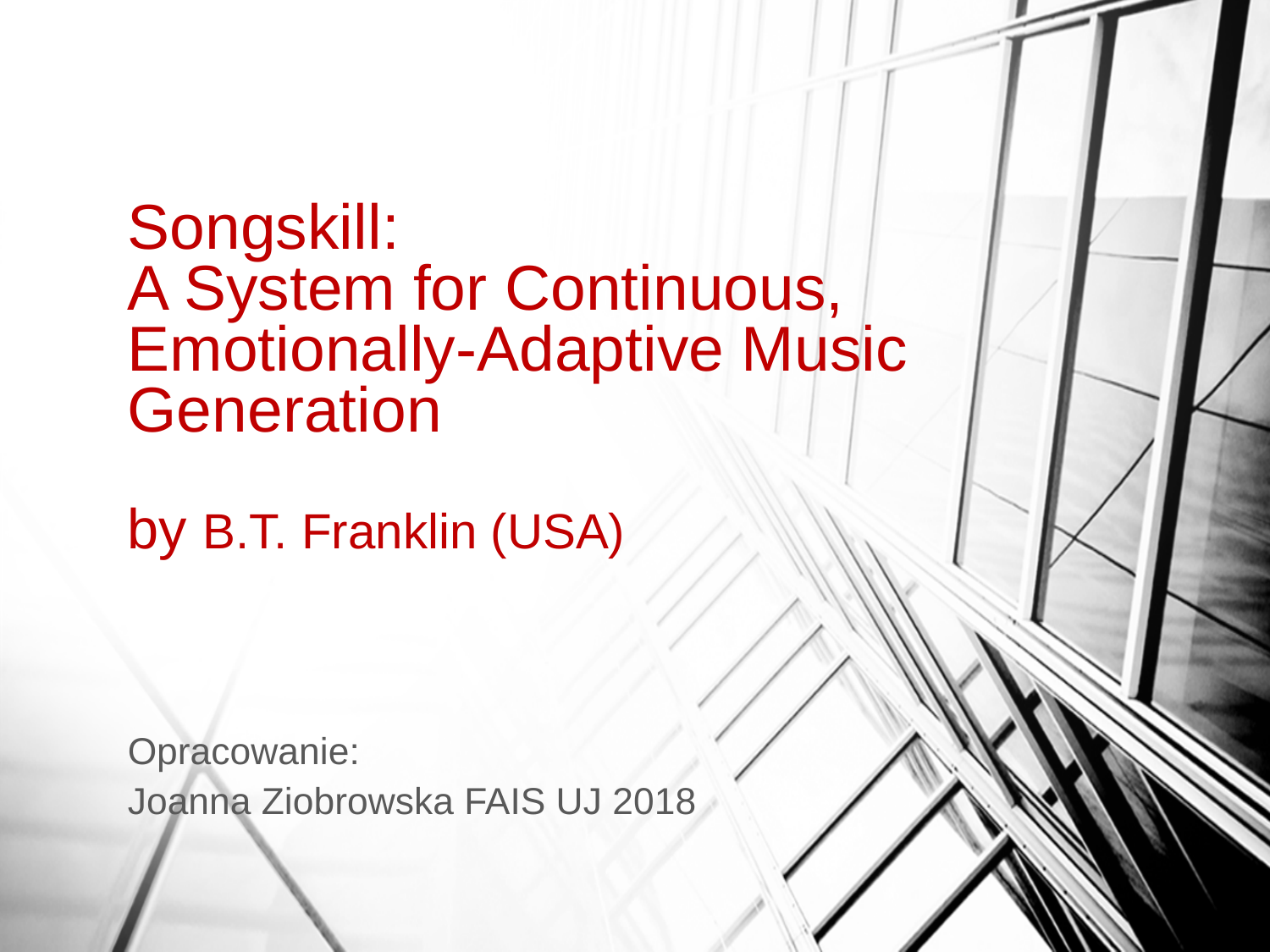

# Songskill: A System for Continuous, Emotionally-Adaptive Music Generation by B.T. Franklin (USA)
Opracowanie:
Joanna Ziobrowska FAIS UJ 2018